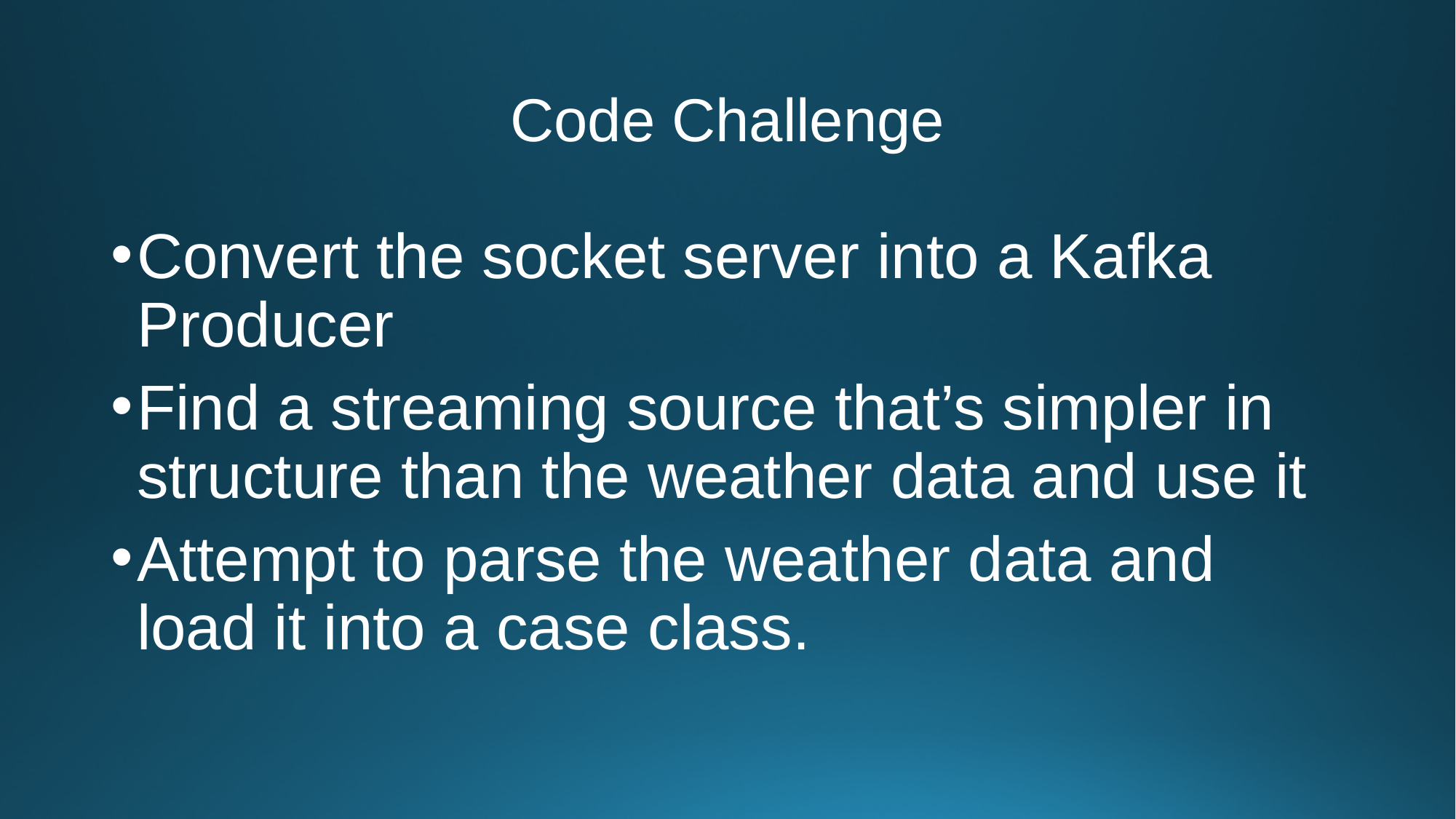

# Code Challenge
Convert the socket server into a Kafka Producer
Find a streaming source that’s simpler in structure than the weather data and use it
Attempt to parse the weather data and load it into a case class.